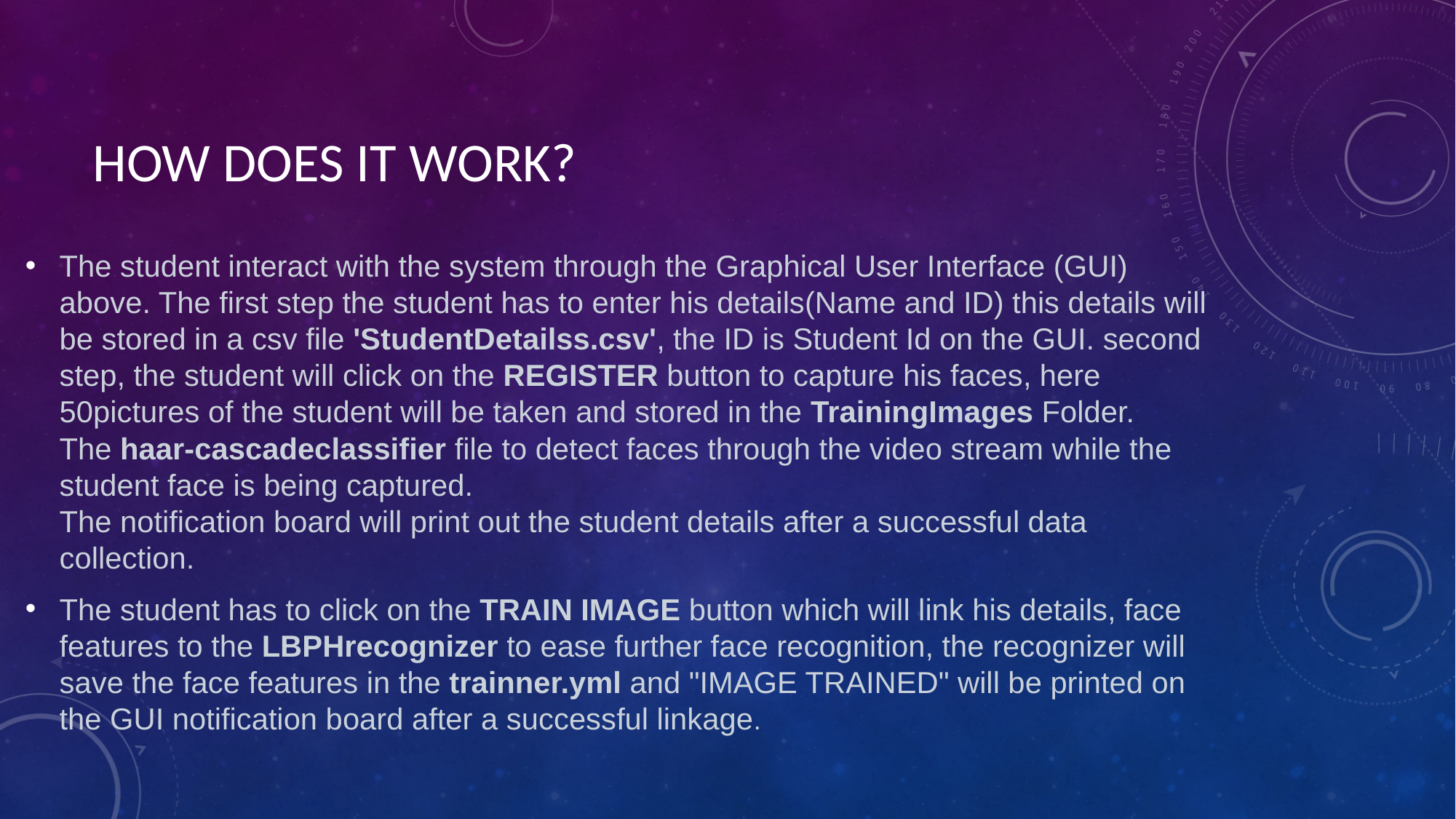

# How does it work?
The student interact with the system through the Graphical User Interface (GUI) above. The first step the student has to enter his details(Name and ID) this details will be stored in a csv file 'StudentDetailss.csv', the ID is Student Id on the GUI. second step, the student will click on the REGISTER button to capture his faces, here 50pictures of the student will be taken and stored in the TrainingImages Folder. The haar-cascadeclassifier file to detect faces through the video stream while the student face is being captured.
The notification board will print out the student details after a successful data collection.
The student has to click on the TRAIN IMAGE button which will link his details, face features to the LBPHrecognizer to ease further face recognition, the recognizer will save the face features in the trainner.yml and "IMAGE TRAINED" will be printed on the GUI notification board after a successful linkage.